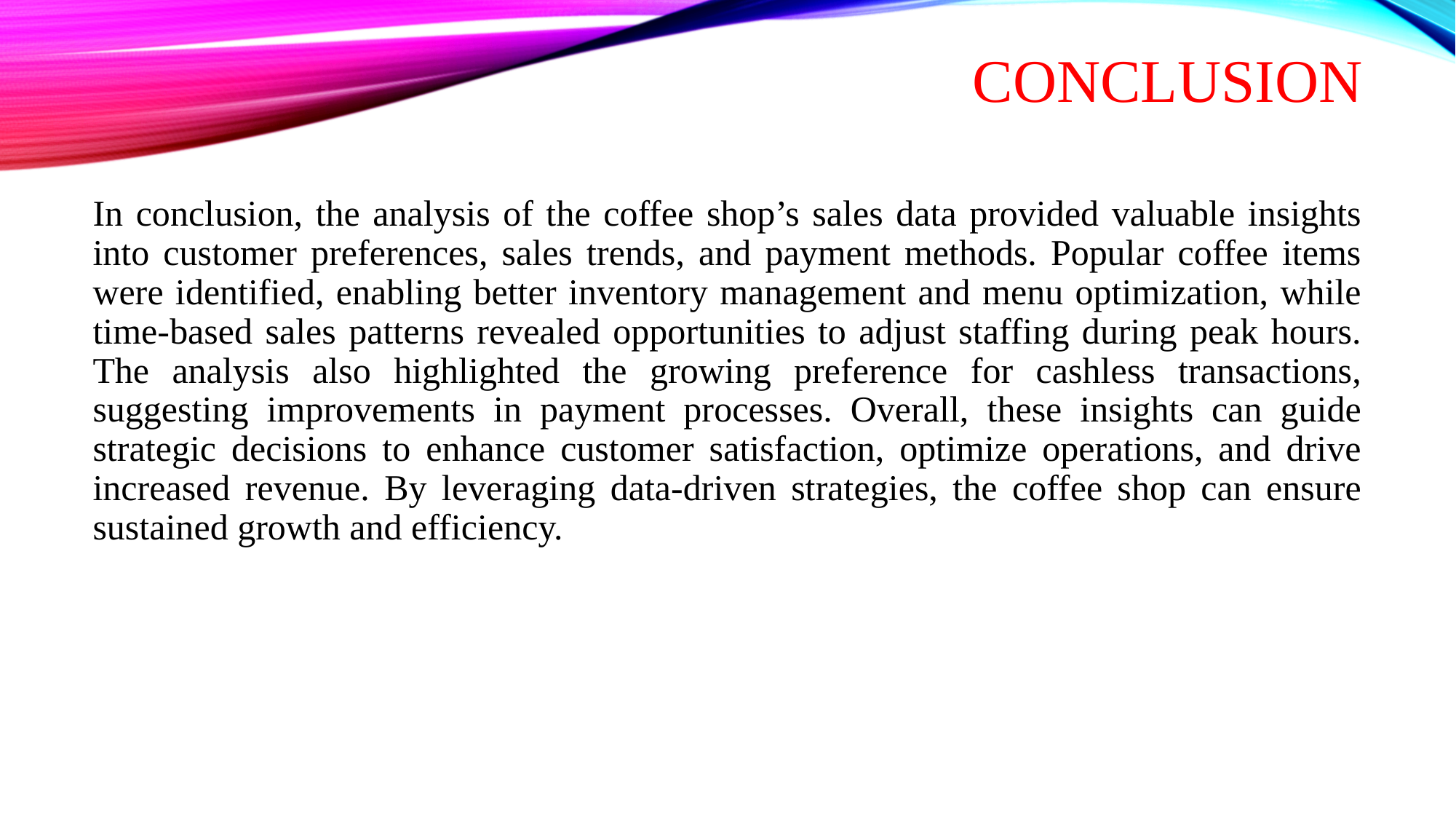

# Conclusion
In conclusion, the analysis of the coffee shop’s sales data provided valuable insights into customer preferences, sales trends, and payment methods. Popular coffee items were identified, enabling better inventory management and menu optimization, while time-based sales patterns revealed opportunities to adjust staffing during peak hours. The analysis also highlighted the growing preference for cashless transactions, suggesting improvements in payment processes. Overall, these insights can guide strategic decisions to enhance customer satisfaction, optimize operations, and drive increased revenue. By leveraging data-driven strategies, the coffee shop can ensure sustained growth and efficiency.